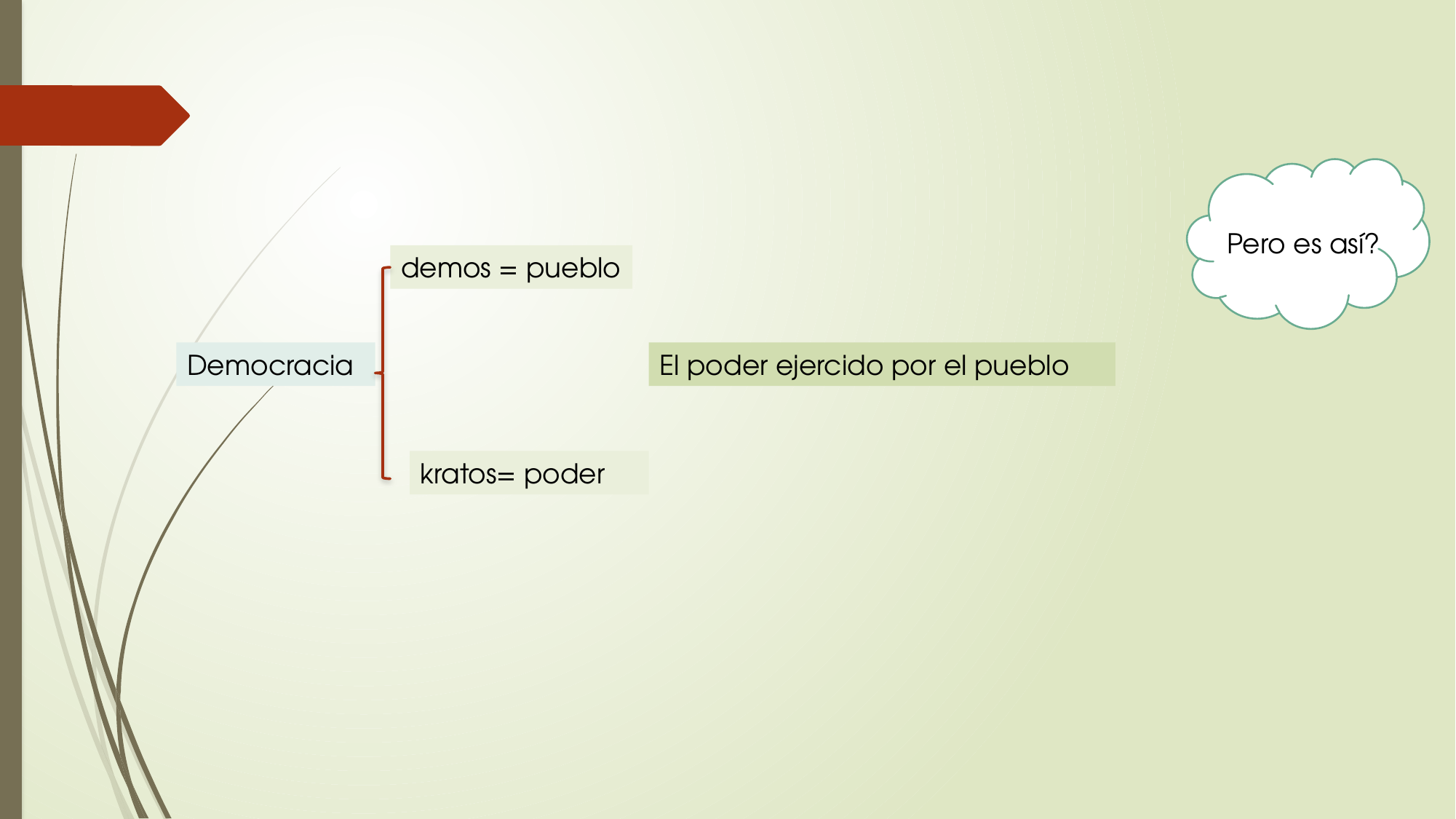

Pero es así?
demos = pueblo

Democracia
El poder ejercido por el pueblo
kratos= poder